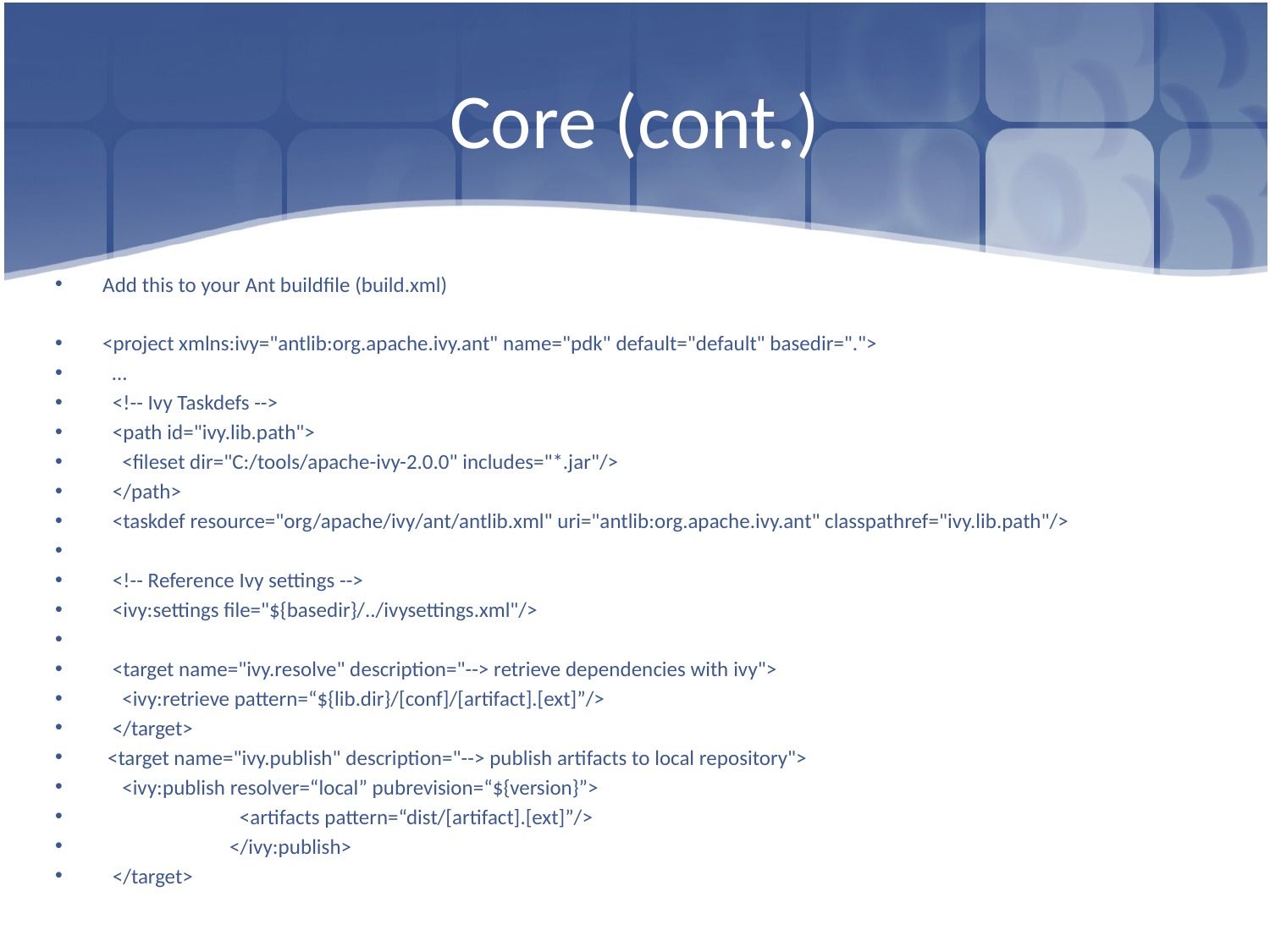

# Core (cont.)
Add this to your Ant buildfile (build.xml)

<project xmlns:ivy="antlib:org.apache.ivy.ant" name="pdk" default="default" basedir=".">
  …
  <!-- Ivy Taskdefs -->
  <path id="ivy.lib.path">
    <fileset dir="C:/tools/apache-ivy-2.0.0" includes="*.jar"/>
  </path>
  <taskdef resource="org/apache/ivy/ant/antlib.xml" uri="antlib:org.apache.ivy.ant" classpathref="ivy.lib.path"/>

  <!-- Reference Ivy settings -->
  <ivy:settings file="${basedir}/../ivysettings.xml"/>

  <target name="ivy.resolve" description="--> retrieve dependencies with ivy">
    <ivy:retrieve pattern=“${lib.dir}/[conf]/[artifact].[ext]”/>
  </target>
 <target name="ivy.publish" description="--> publish artifacts to local repository">
    <ivy:publish resolver=“local” pubrevision=“${version}”>
	  <artifacts pattern=“dist/[artifact].[ext]”/>
	</ivy:publish>
  </target>